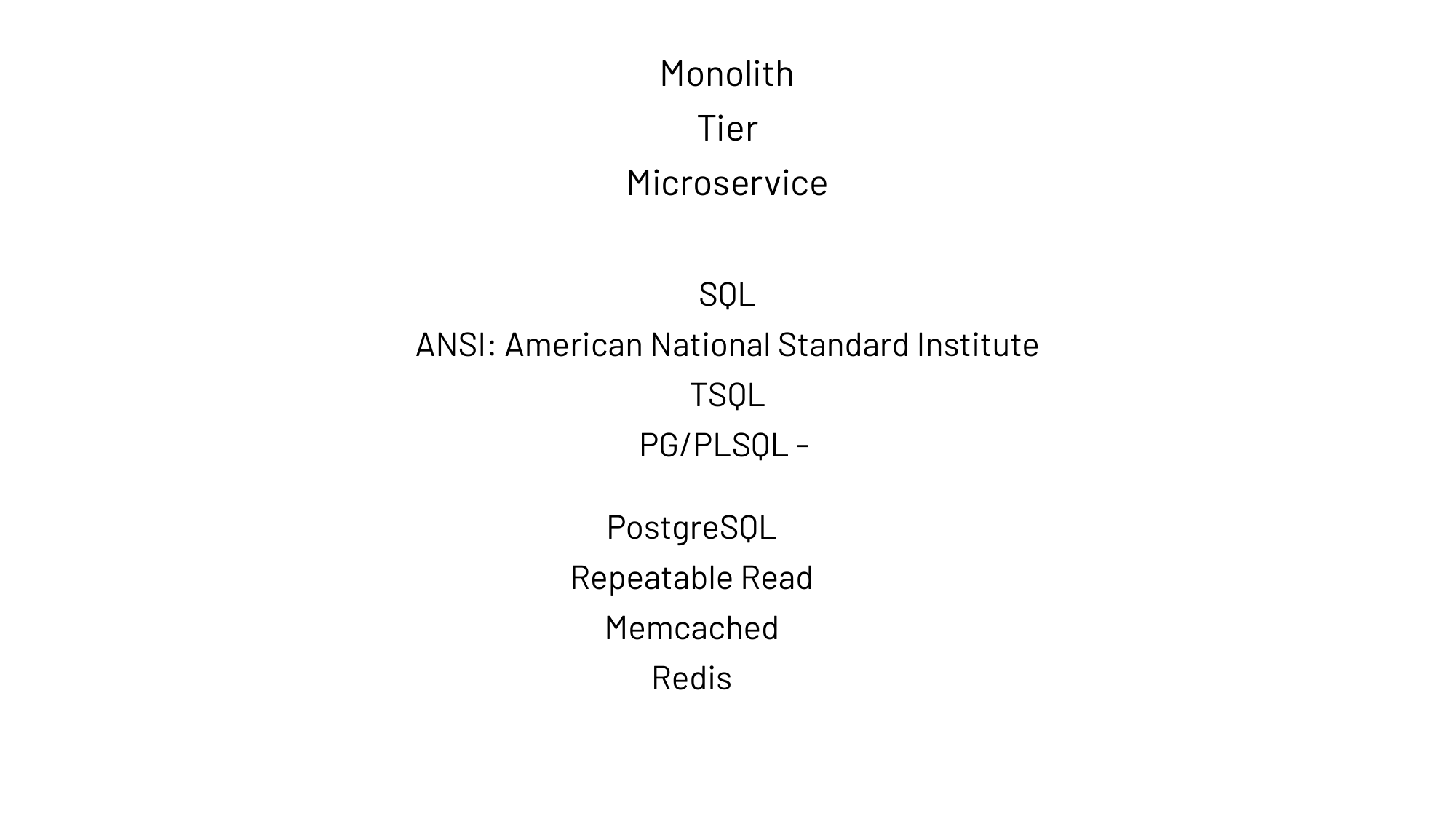

Monolith
Tier
Microservice
SQL
ANSI: American National Standard Institute
TSQL
PG/PLSQL -
PostgreSQL
Repeatable Read
Memcached
Redis